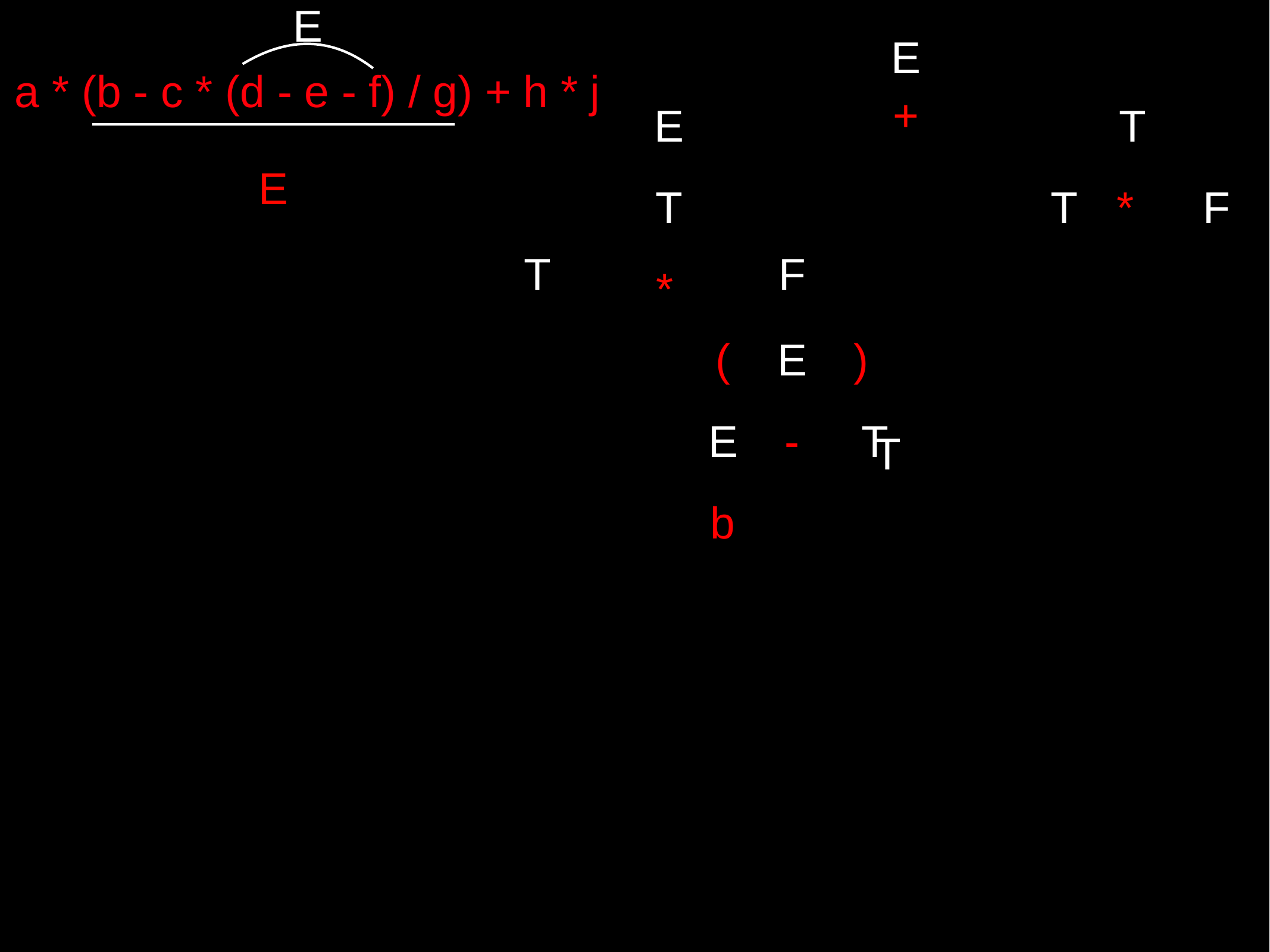

E
E

a * (b - c * (d - e - f) / g) + h * j
+
E
T

E
T
T
*
F
T
F
*
(
E
)
E
-
T
T
b